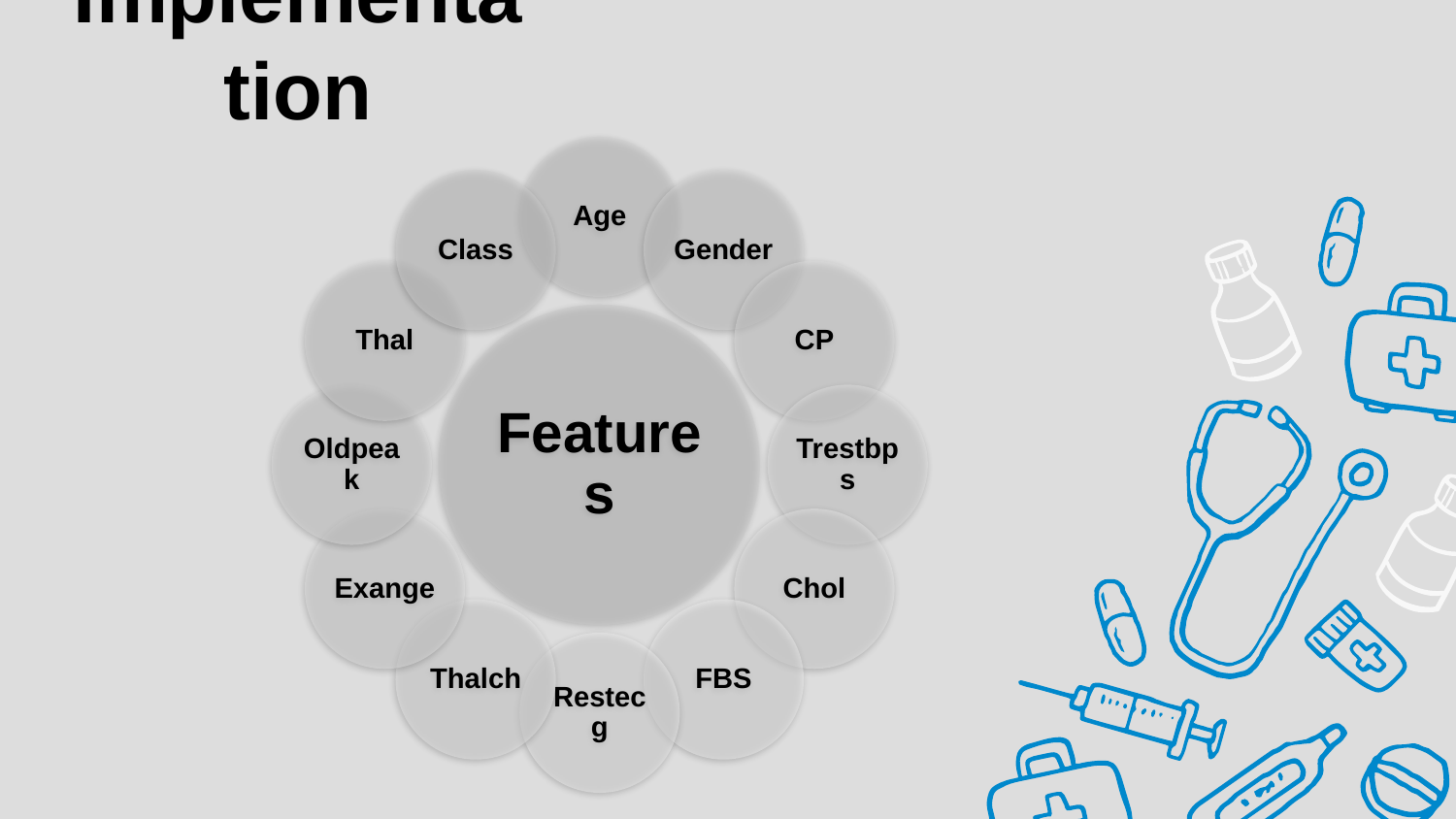

# Implementation
Features
Age
Gender
CP
Trestbps
Chol
FBS
Restecg
Thalch
Exange
Oldpeak
Thal
Class